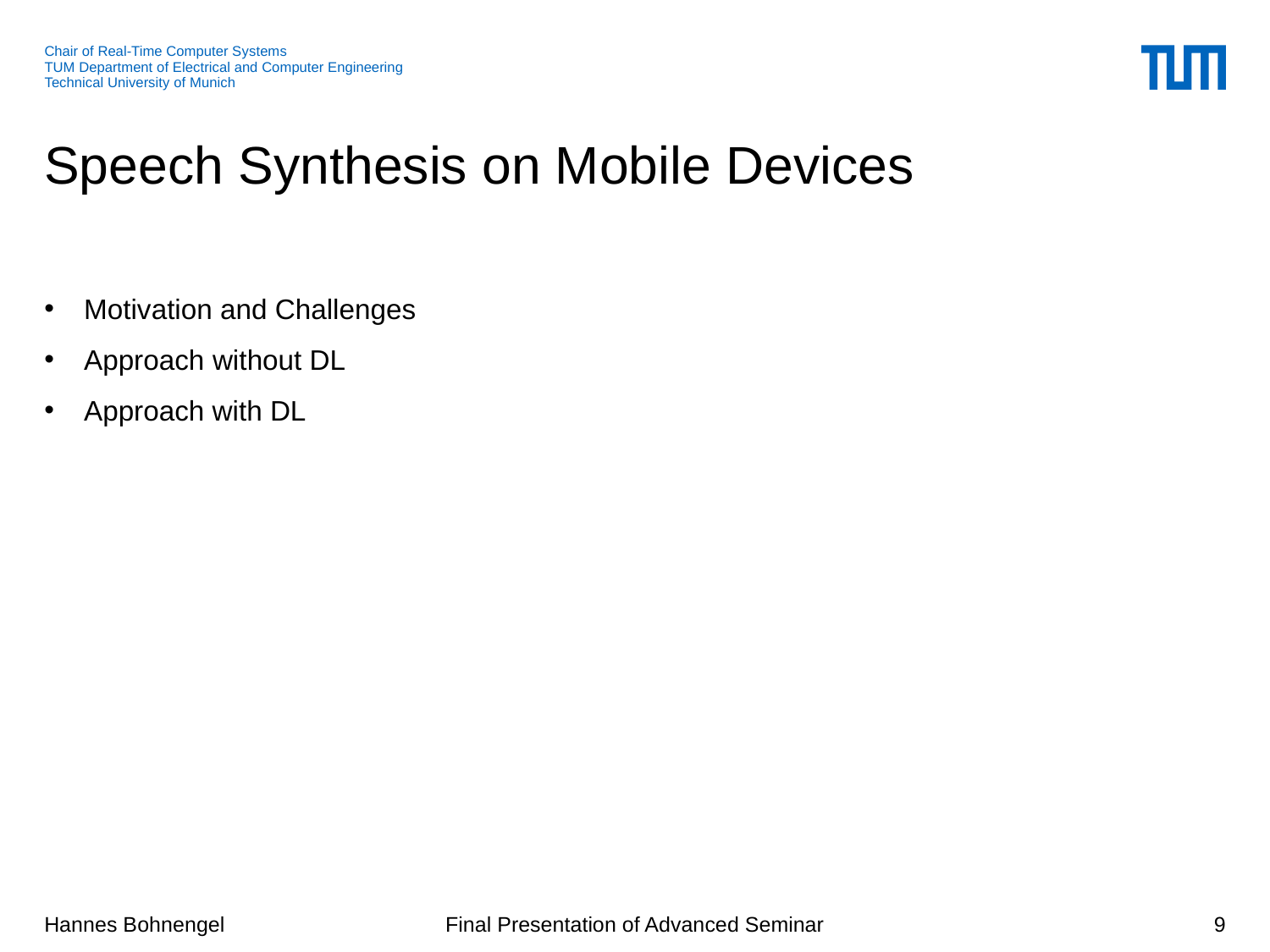

# Speech Synthesis on Mobile Devices
Motivation and Challenges
Approach without DL
Approach with DL
9